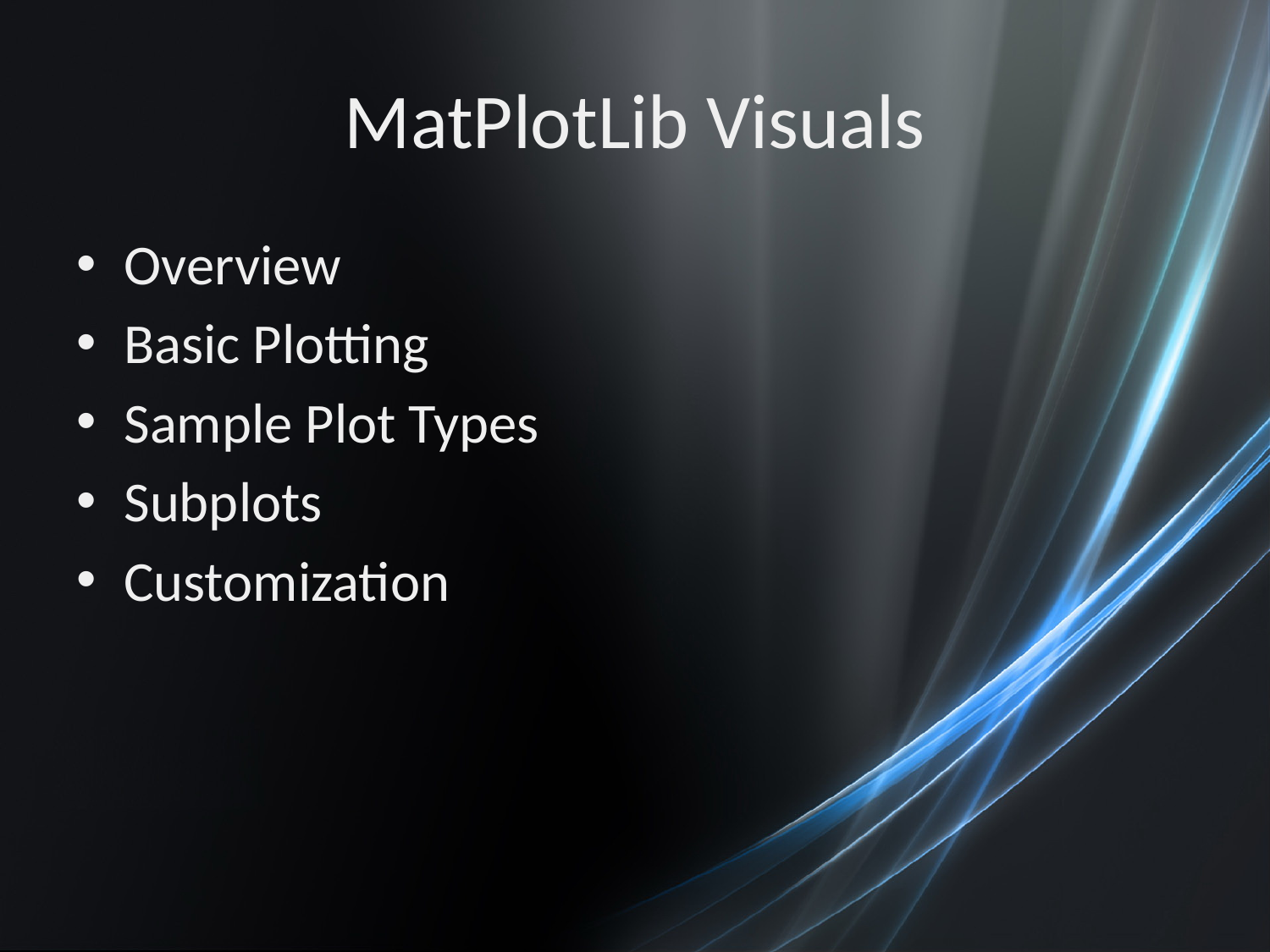

# MatPlotLib Visuals
Overview
Basic Plotting
Sample Plot Types
Subplots
Customization